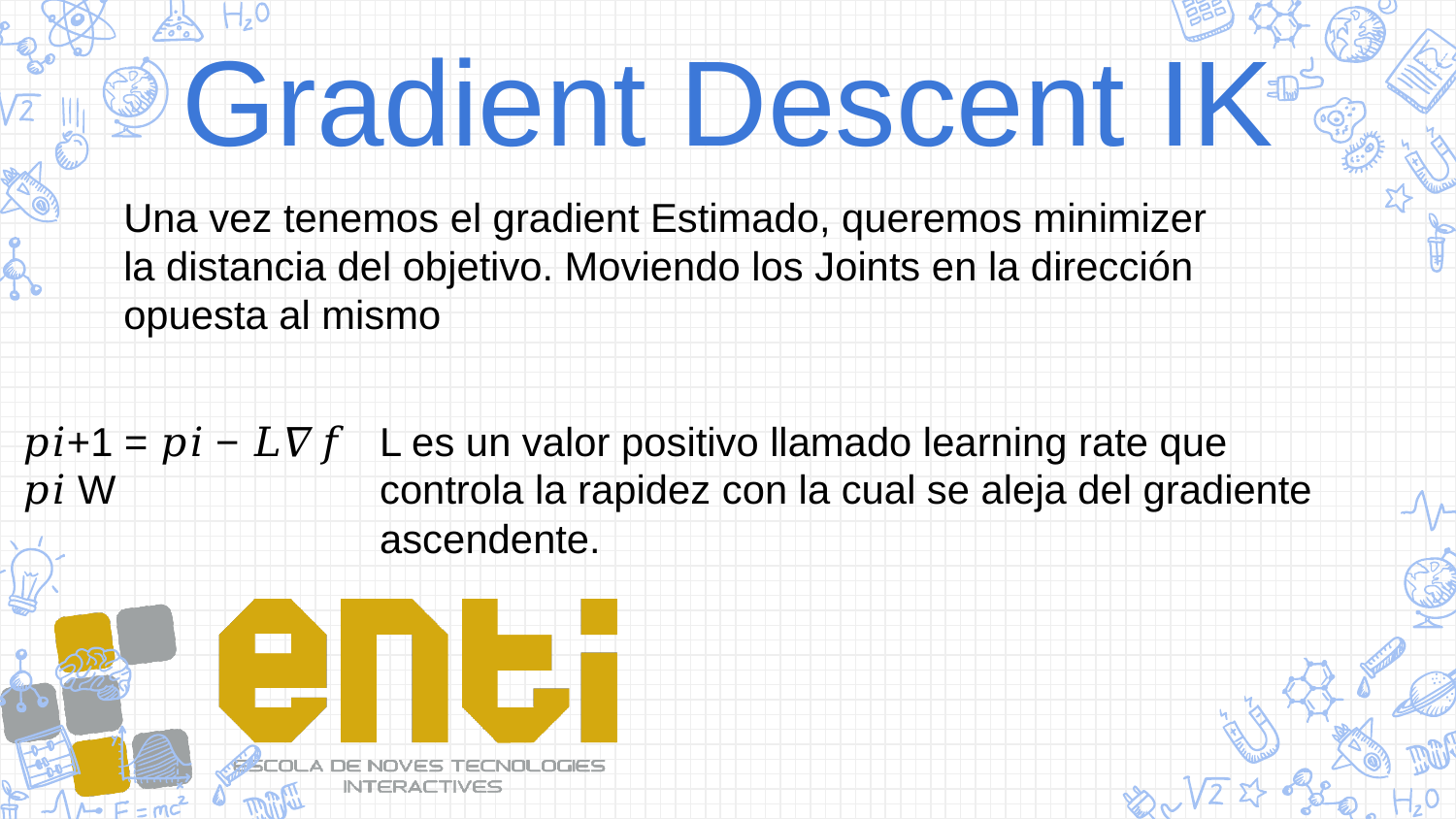

Gradient Descent IK
Una vez tenemos el gradient Estimado, queremos minimizer la distancia del objetivo. Moviendo los Joints en la dirección opuesta al mismo
𝑝𝑖+1 = 𝑝𝑖 − 𝐿𝛻𝑓 𝑝𝑖 W
L es un valor positivo llamado learning rate que controla la rapidez con la cual se aleja del gradiente ascendente.